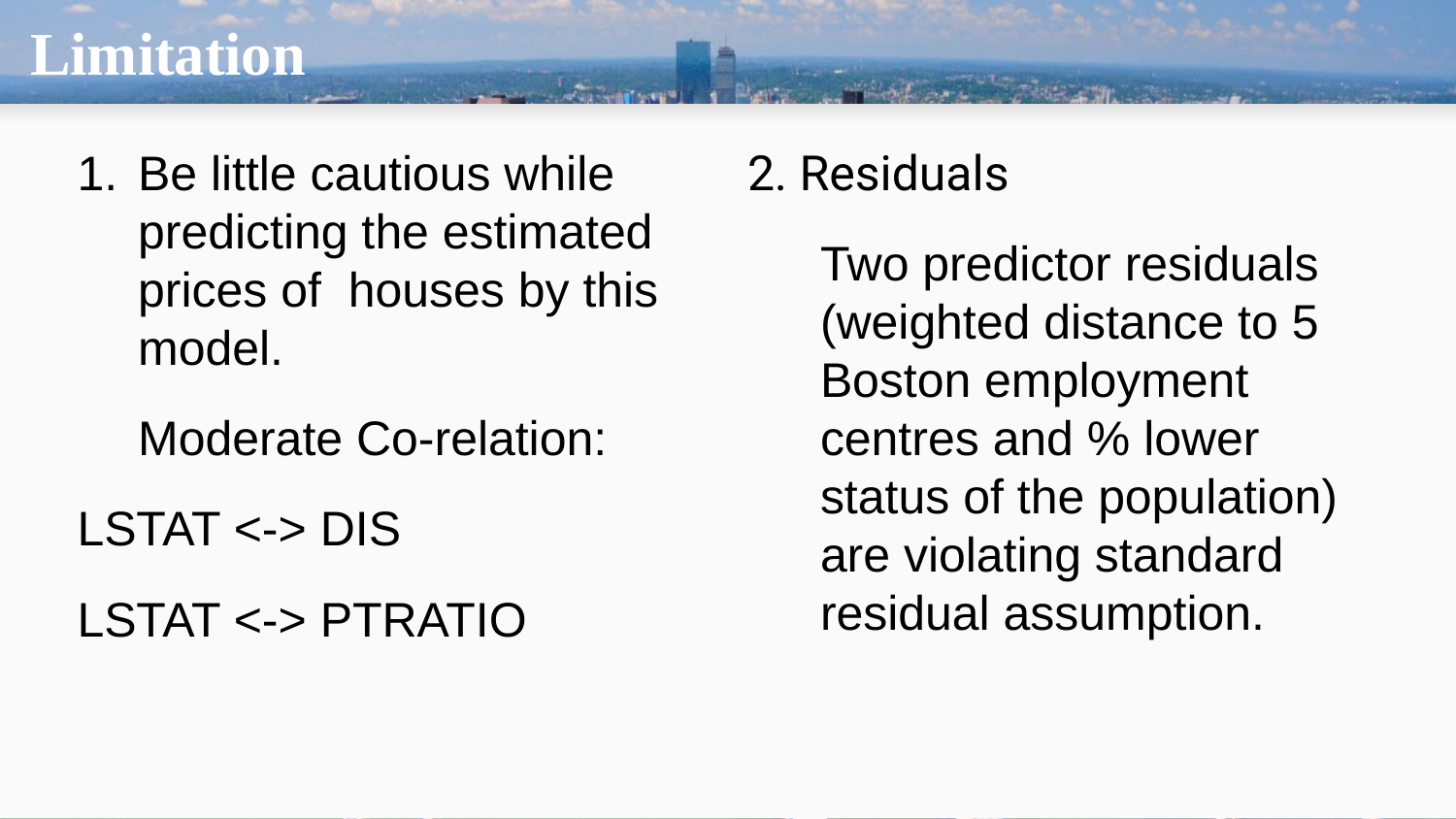

# Limitation
Be little cautious while predicting the estimated prices of  houses by this model.
Moderate Co-relation:
LSTAT <-> DIS
LSTAT <-> PTRATIO

2. Residuals
Two predictor residuals (weighted distance to 5 Boston employment centres and % lower status of the population) are violating standard residual assumption.